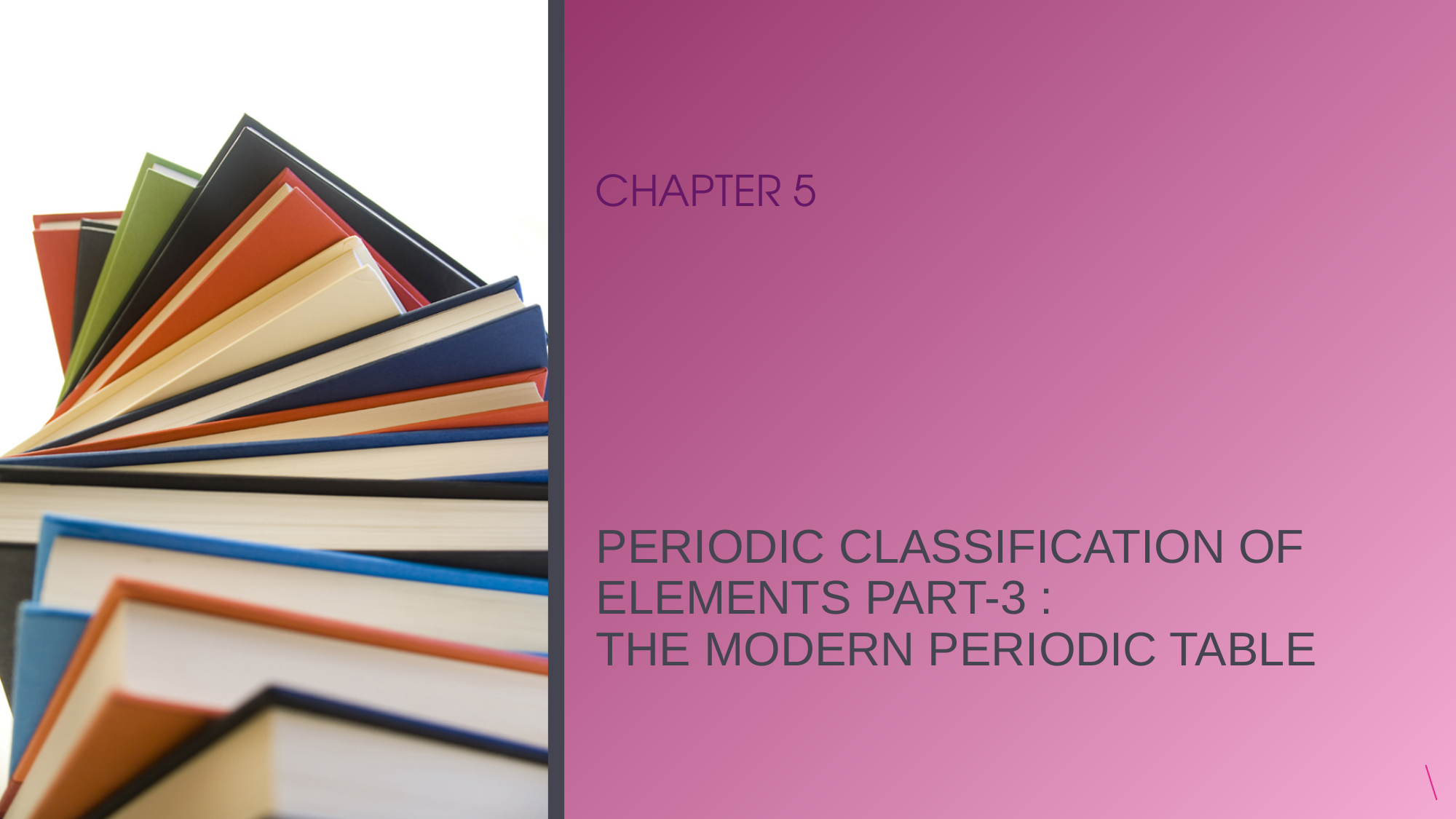

CHAPTER 5
# PERIODIC CLASSIFICATION OF ELEMENTS PART-3 : THE MODERN PERIODIC TABLE